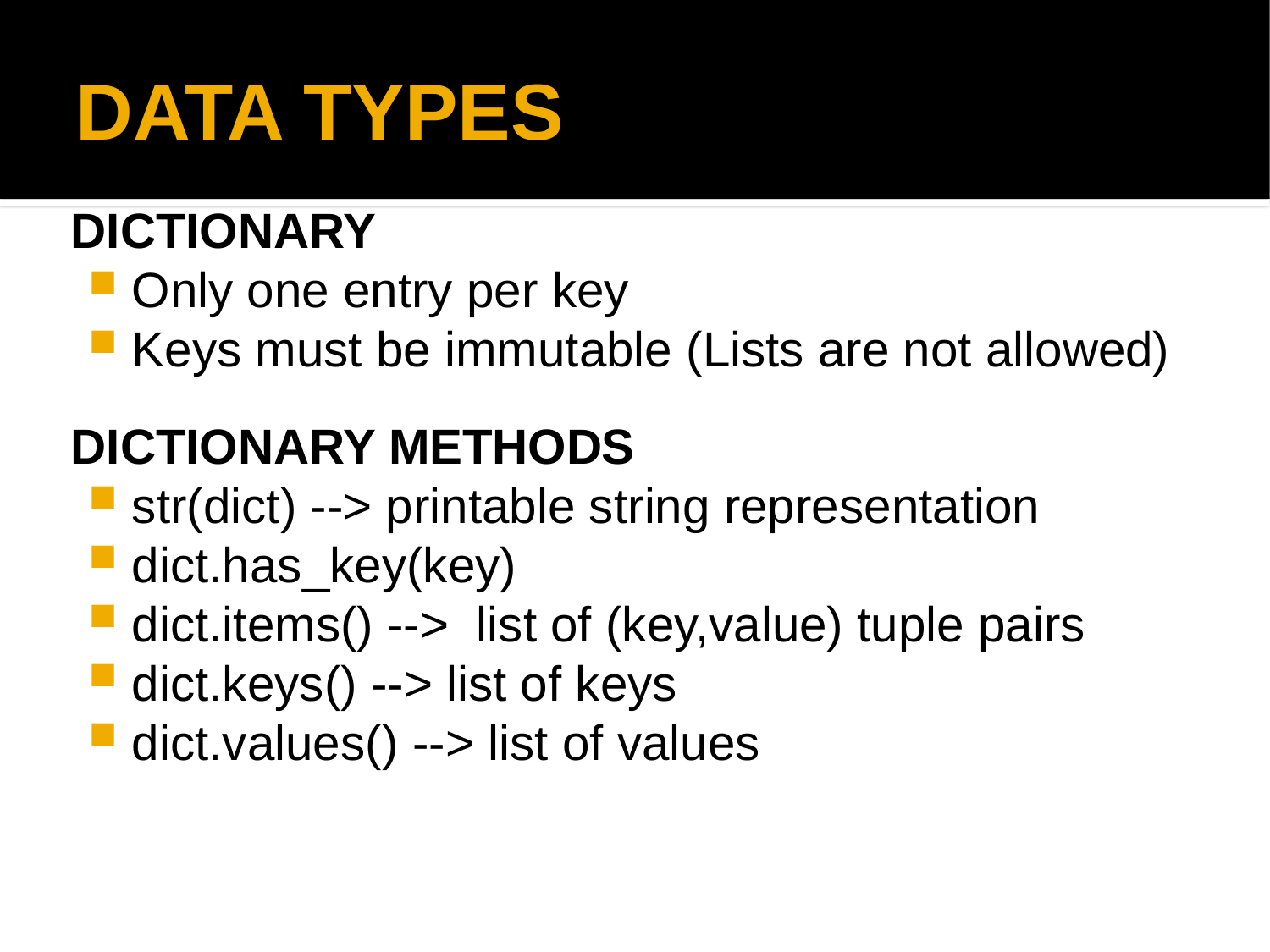

DATA TYPES
DICTIONARY
Only one entry per key
Keys must be immutable (Lists are not allowed)

DICTIONARY METHODS
str(dict) --> printable string representation
dict.has_key(key)
dict.items() -->  list of (key,value) tuple pairs
dict.keys() --> list of keys
dict.values() --> list of values